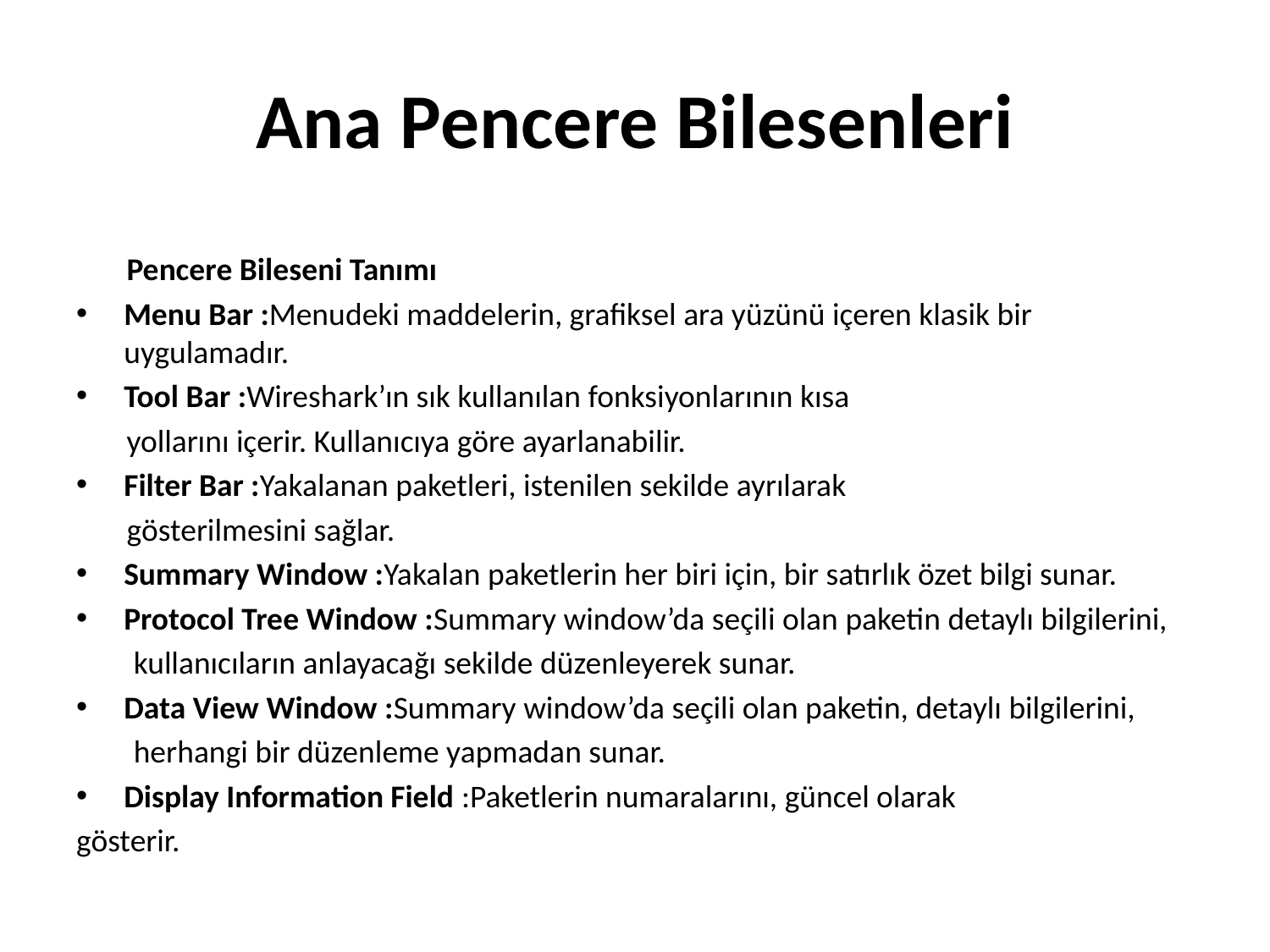

# Ana Pencere Bilesenleri

       Pencere Bileseni Tanımı
Menu Bar :Menudeki maddelerin, grafiksel ara yüzünü içeren klasik bir uygulamadır.
Tool Bar :Wireshark’ın sık kullanılan fonksiyonlarının kısa
       yollarını içerir. Kullanıcıya göre ayarlanabilir.
Filter Bar :Yakalanan paketleri, istenilen sekilde ayrılarak
       gösterilmesini sağlar.
Summary Window :Yakalan paketlerin her biri için, bir satırlık özet bilgi sunar.
Protocol Tree Window :Summary window’da seçili olan paketin detaylı bilgilerini,
        kullanıcıların anlayacağı sekilde düzenleyerek sunar.
Data View Window :Summary window’da seçili olan paketin, detaylı bilgilerini,
        herhangi bir düzenleme yapmadan sunar.
Display Information Field :Paketlerin numaralarını, güncel olarak
gösterir.